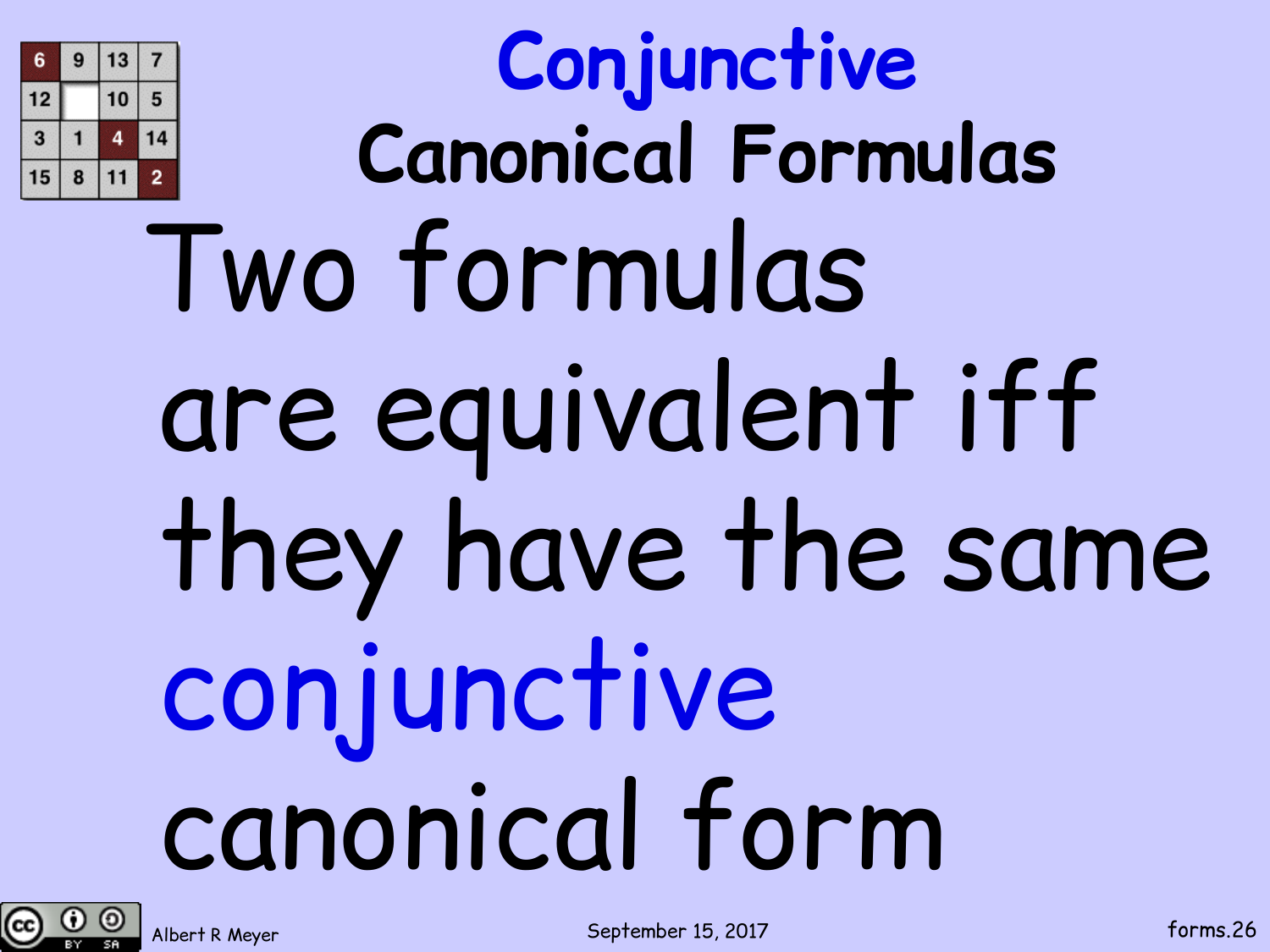

# Conjunctive Canonical Formulas
   Two formulas
   are equivalent iff
   they have the same
   conjunctive
   canonical form
forms.26